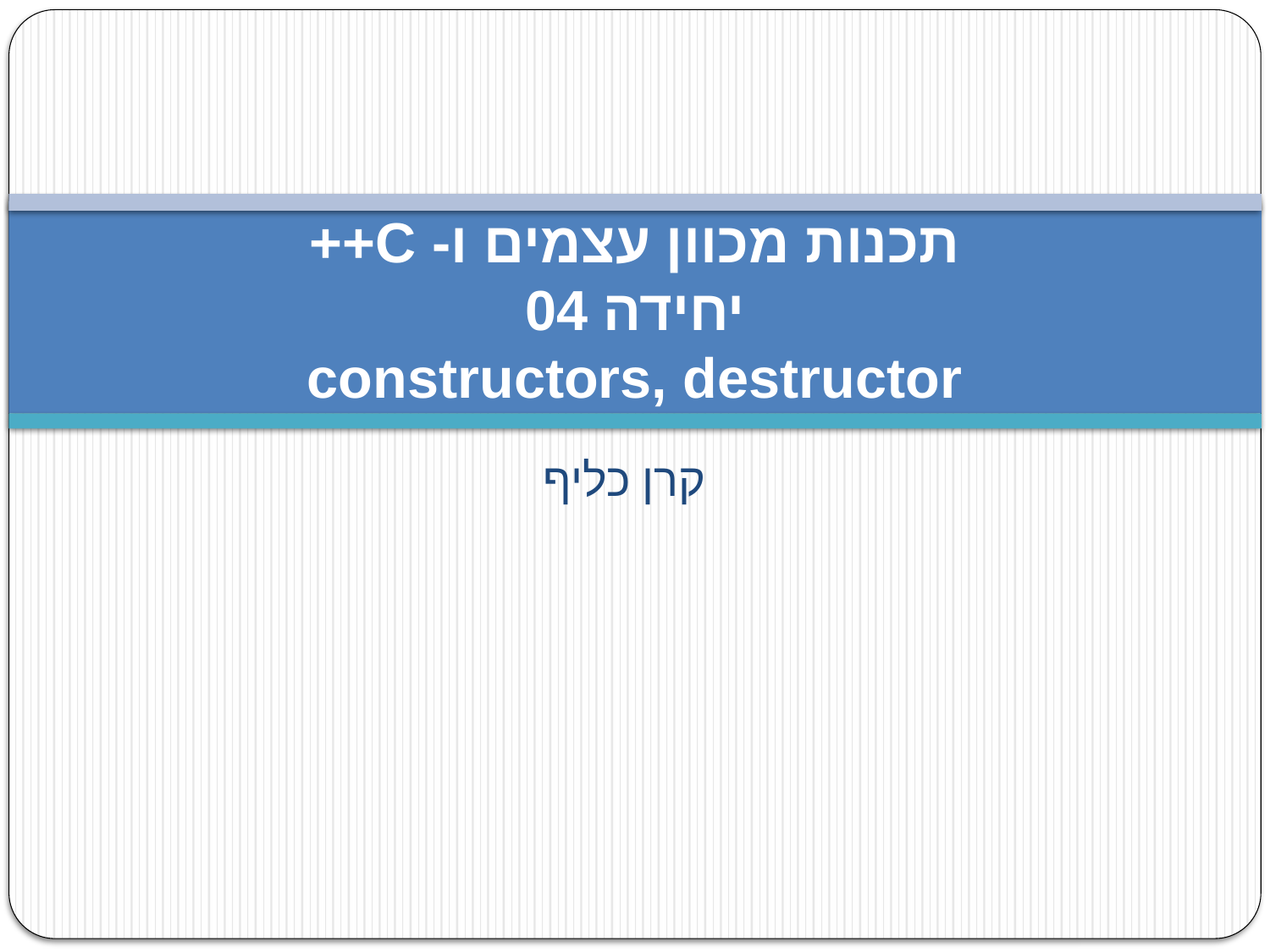

# תכנות מכוון עצמים ו- C++ יחידה 04 constructors, destructor
קרן כליף